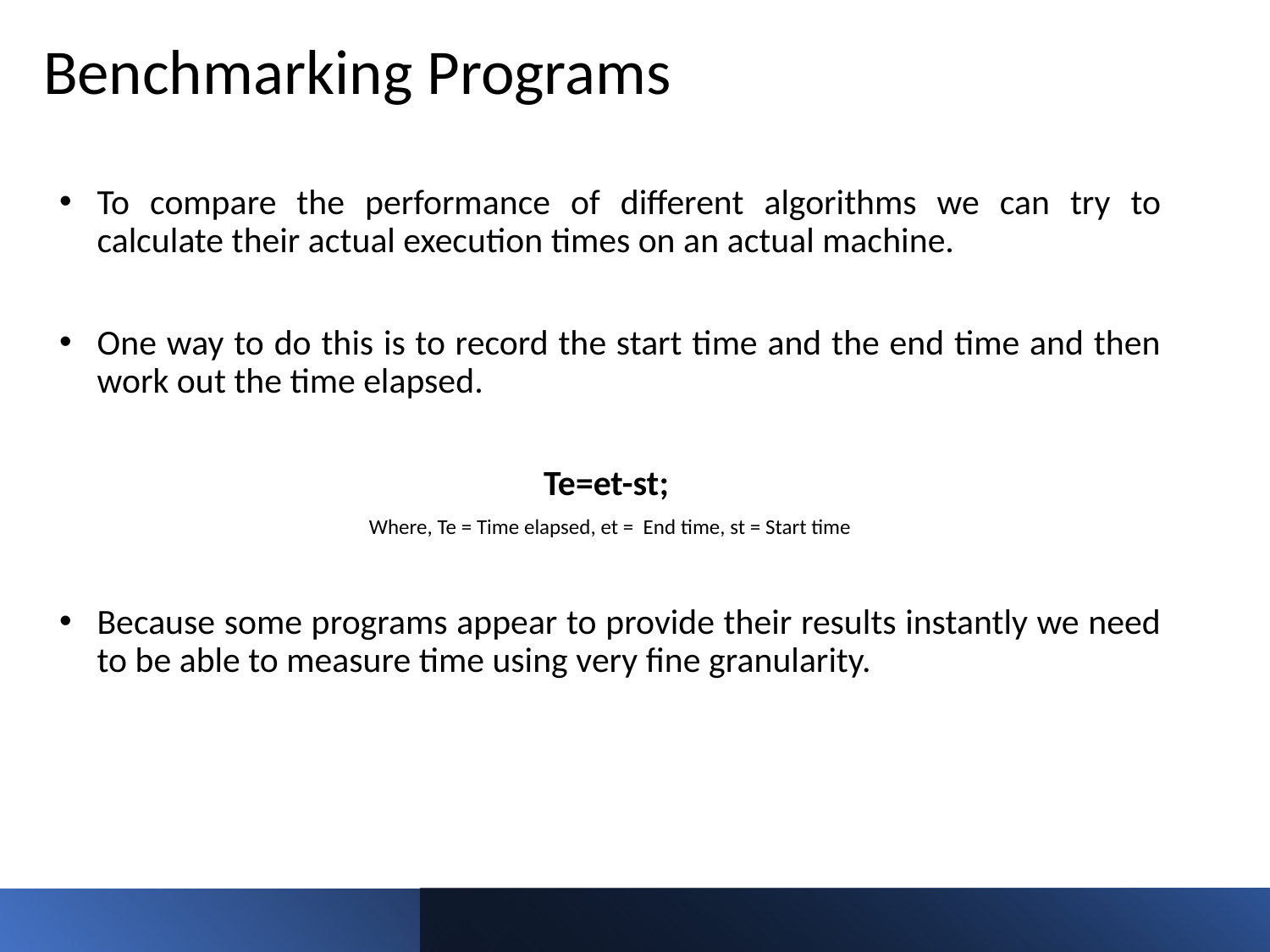

# Benchmarking Programs
To compare the performance of different algorithms we can try to calculate their actual execution times on an actual machine.

One way to do this is to record the start time and the end time and then work out the time elapsed.

Te=et-st;
Where, Te = Time elapsed, et =  End time, st = Start time

Because some programs appear to provide their results instantly we need to be able to measure time using very fine granularity.